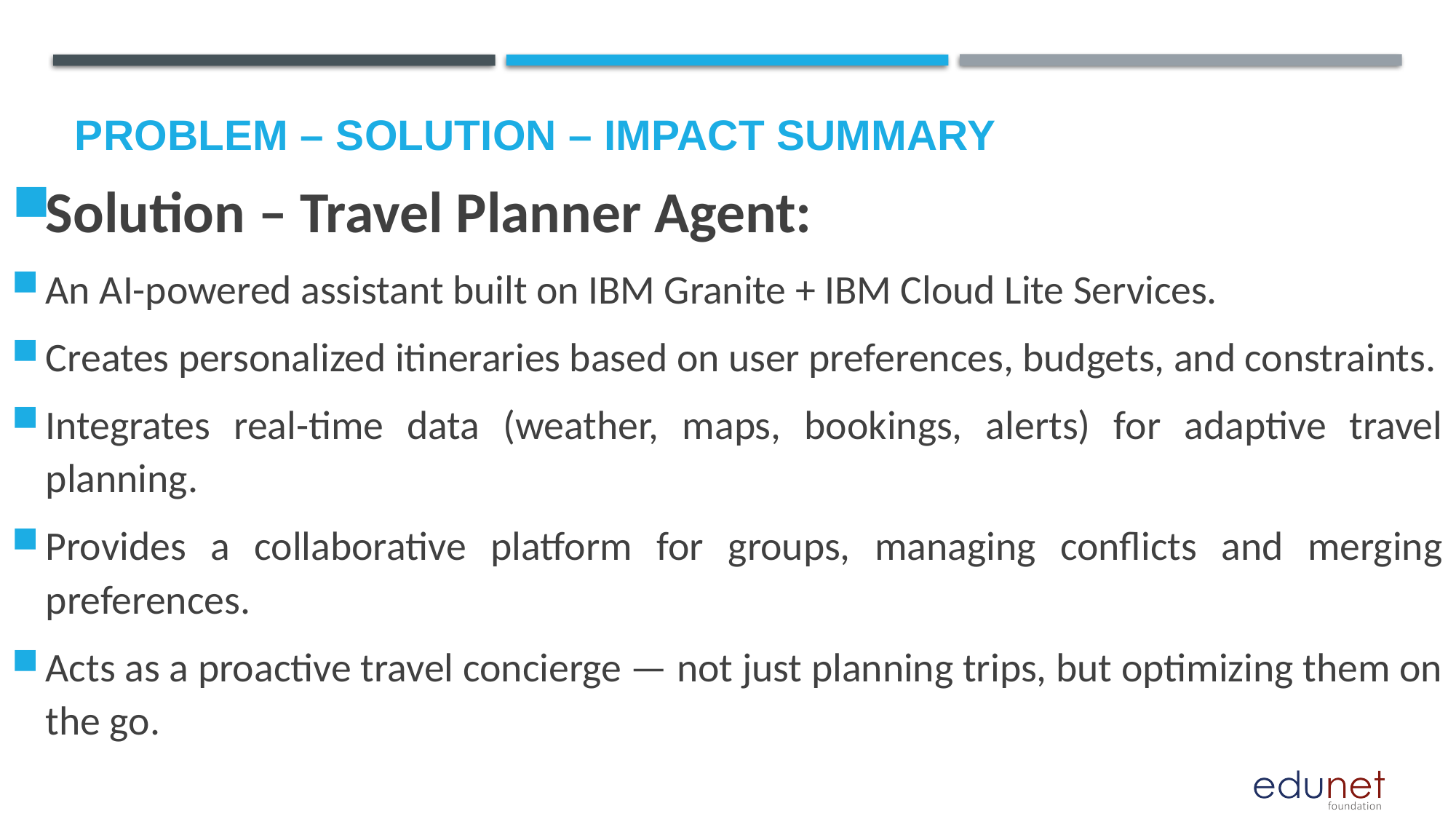

Problem – Solution – Impact Summary
Solution – Travel Planner Agent:
An AI-powered assistant built on IBM Granite + IBM Cloud Lite Services.
Creates personalized itineraries based on user preferences, budgets, and constraints.
Integrates real-time data (weather, maps, bookings, alerts) for adaptive travel planning.
Provides a collaborative platform for groups, managing conflicts and merging preferences.
Acts as a proactive travel concierge — not just planning trips, but optimizing them on the go.